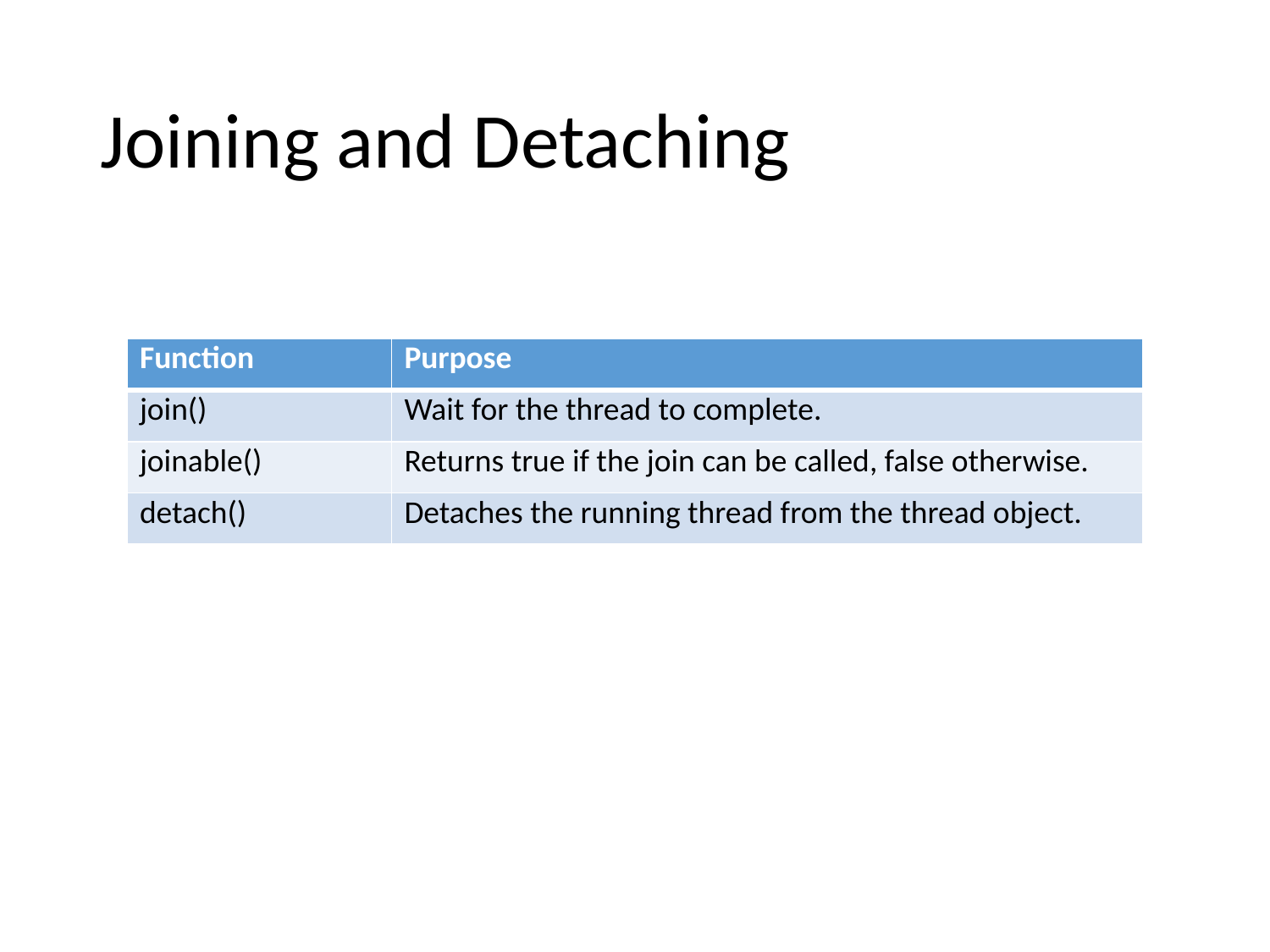

# Joining and Detaching
| Function | Purpose |
| --- | --- |
| join() | Wait for the thread to complete. |
| joinable() | Returns true if the join can be called, false otherwise. |
| detach() | Detaches the running thread from the thread object. |